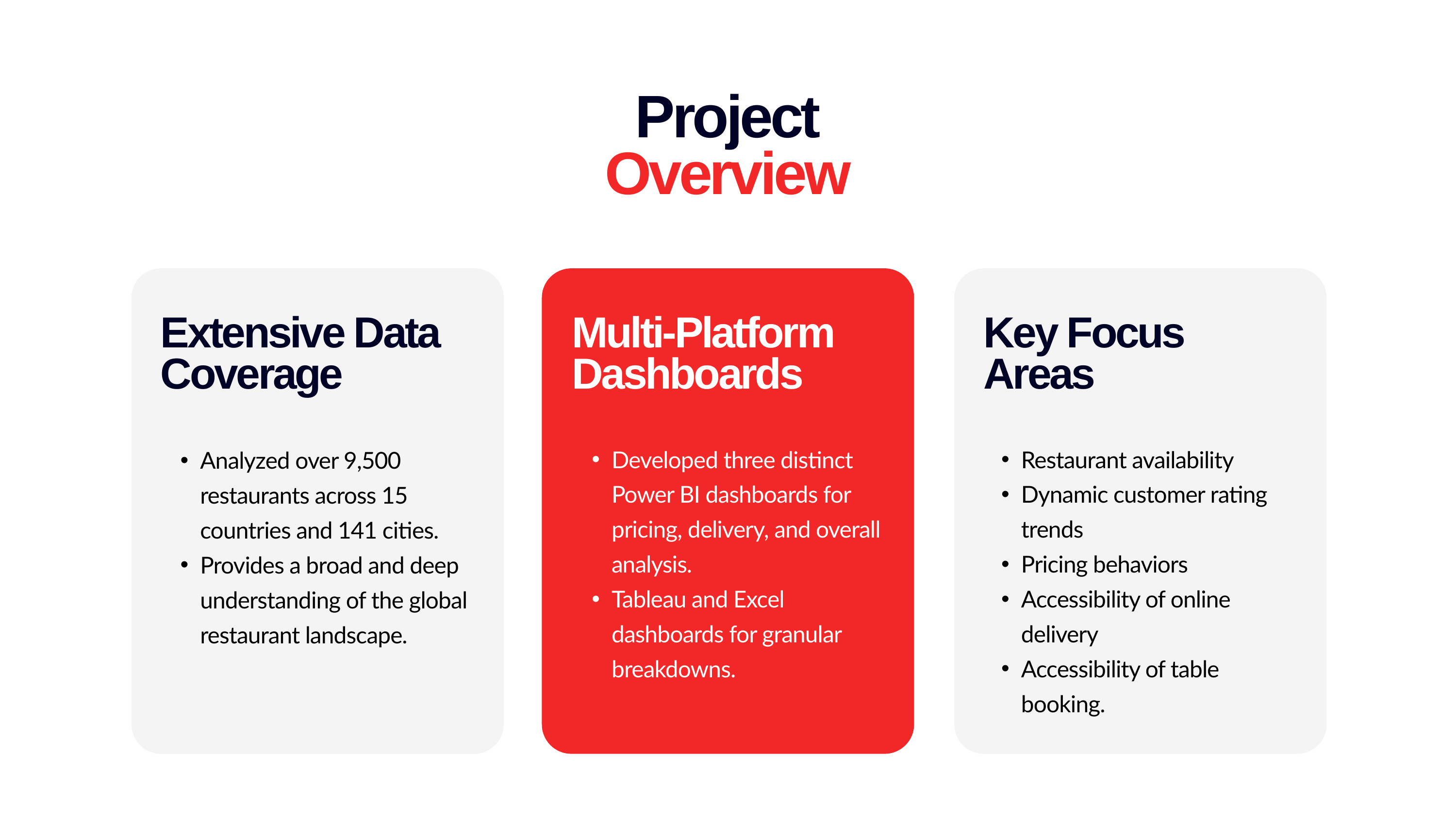

Project
Overview

Extensive Data Coverage

Analyzed over 9,500 restaurants across 15 countries and 141 cities.
Provides a broad and deep understanding of the global restaurant landscape.

Multi-Platform Dashboards

Developed three distinct Power BI dashboards for pricing, delivery, and overall analysis.
Tableau and Excel dashboards for granular breakdowns.

Key Focus Areas

Restaurant availability
Dynamic customer rating trends
Pricing behaviors
Accessibility of online delivery
Accessibility of table booking.